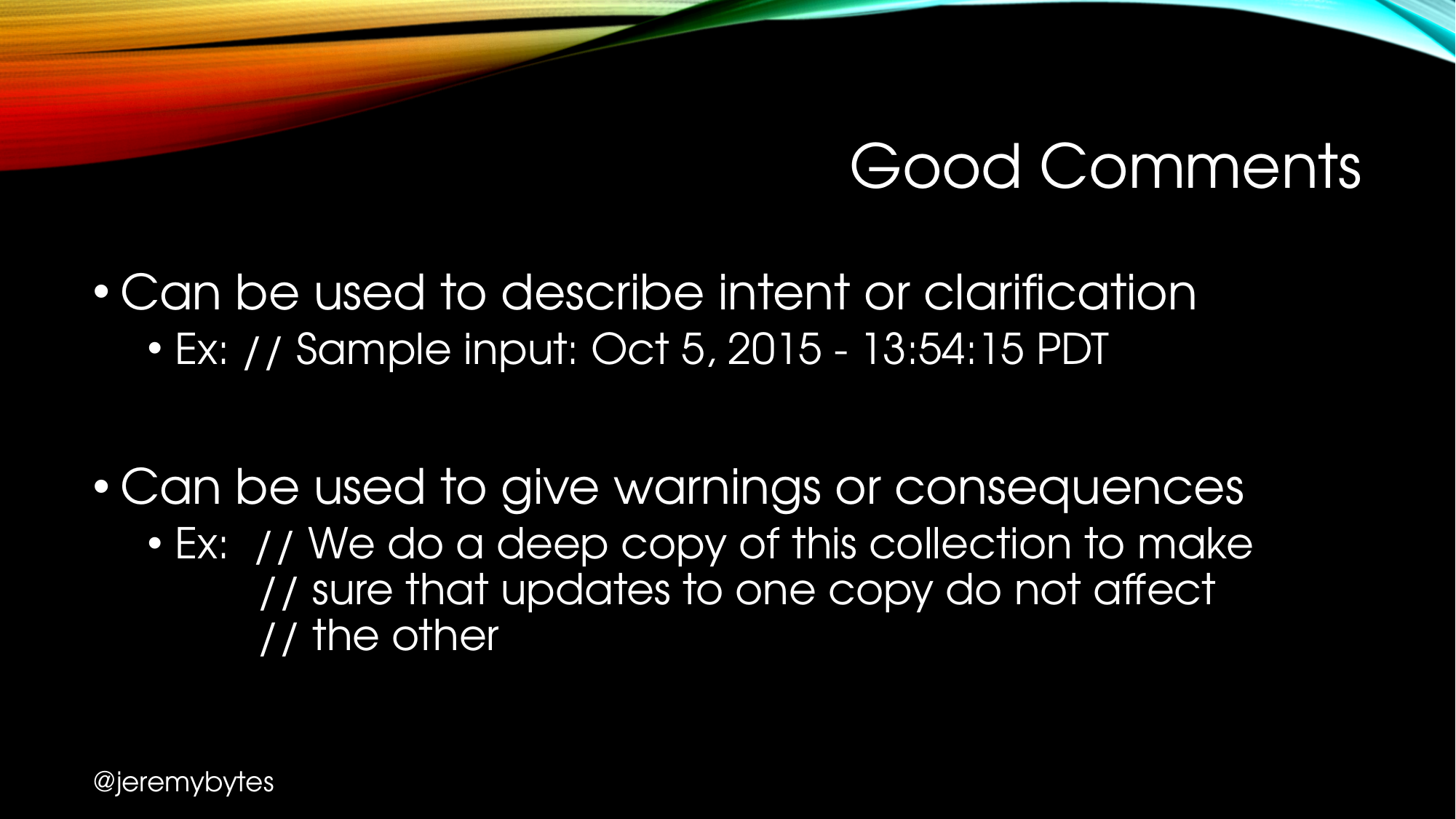

# Good Comments
Can be used to describe intent or clarification
Ex: // Sample input: Oct 5, 2015 - 13:54:15 PDT

Can be used to give warnings or consequences
Ex:  // We do a deep copy of this collection to make
       // sure that updates to one copy do not affect
       // the other
@jeremybytes